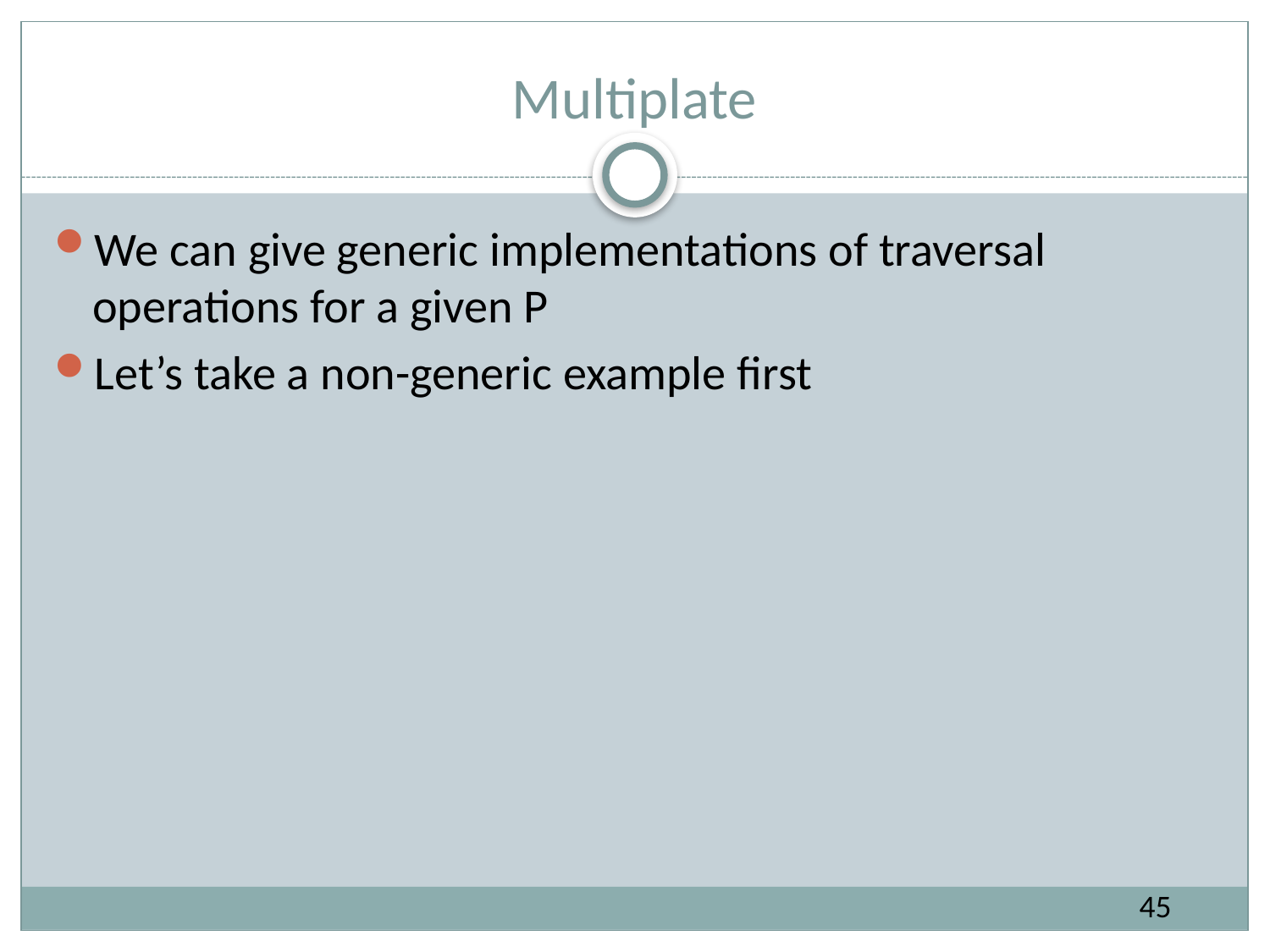

# Multiplate
We can give generic implementations of traversal operations for a given P
Let’s take a non-generic example first